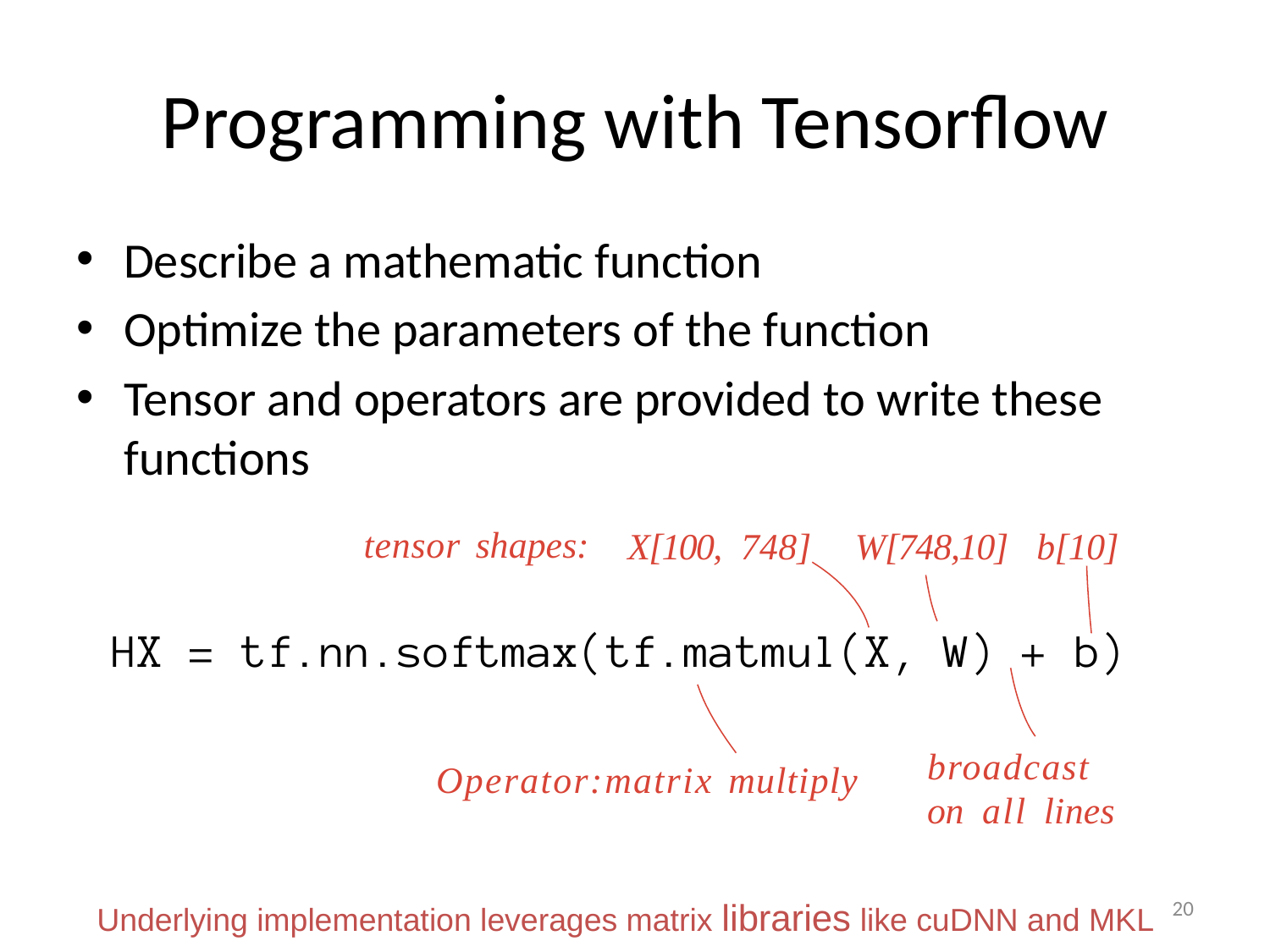

# Programming with Tensorflow
Describe a mathematic function
Optimize the parameters of the function
Tensor and operators are provided to write these functions
tensor shapes:
W[748,10]
X[100,  748]
b[10]

HX = tf.nn.softmax(tf.matmul(X, W) + b)

broadcast  on  all lines
Operator:matrix multiply
20
Underlying implementation leverages matrix libraries like cuDNN and MKL